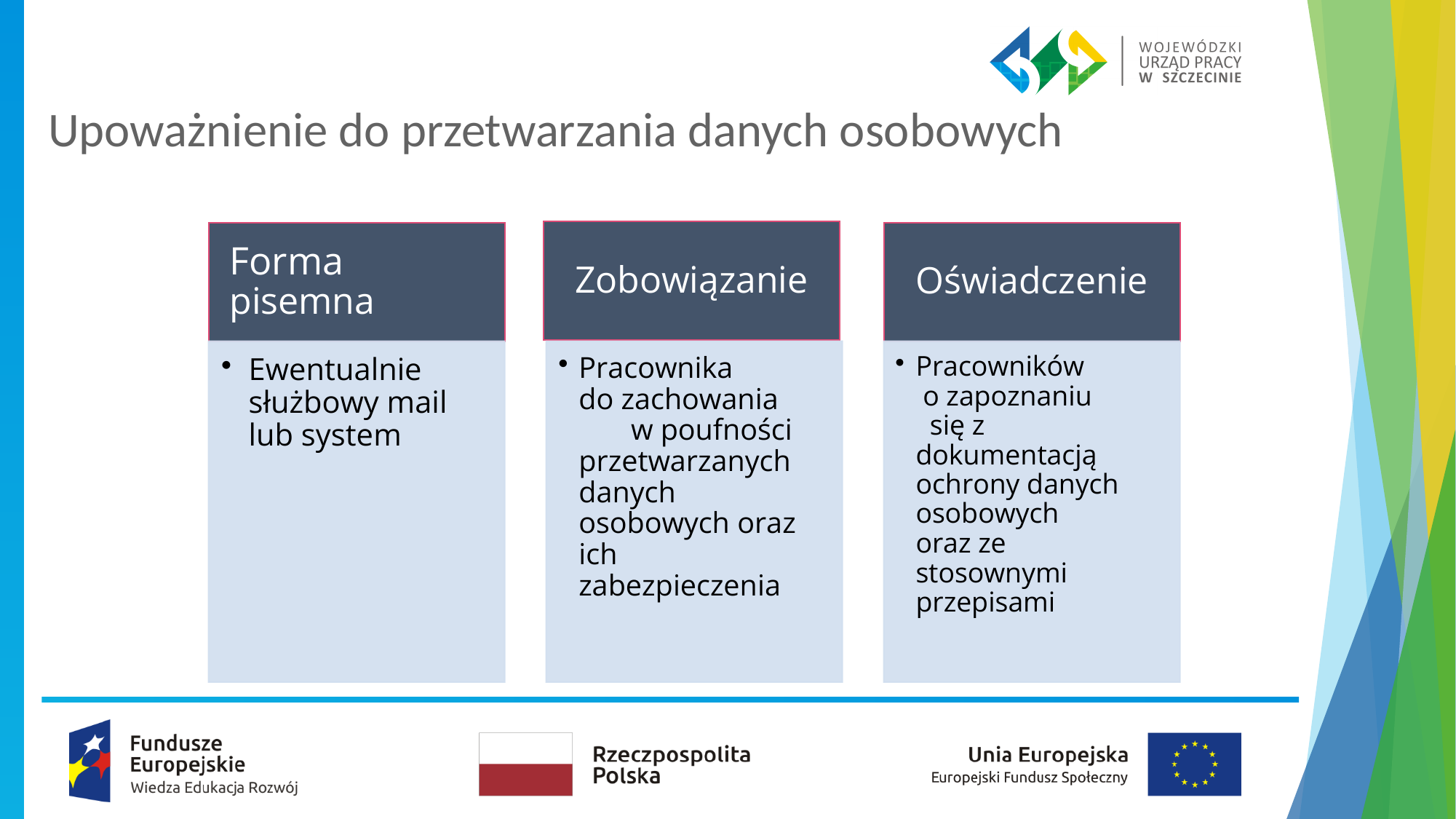

# Upoważnienie do przetwarzania danych osobowych
Forma pisemna
Ewentualnie służbowy mail lub system
Zobowiązanie
Pracownika             do zachowania              w poufności przetwarzanych danych osobowych oraz ich zabezpieczenia
Oświadczenie
Pracowników             o zapoznaniu             się z dokumentacją ochrony danych osobowych             oraz ze stosownymi przepisami